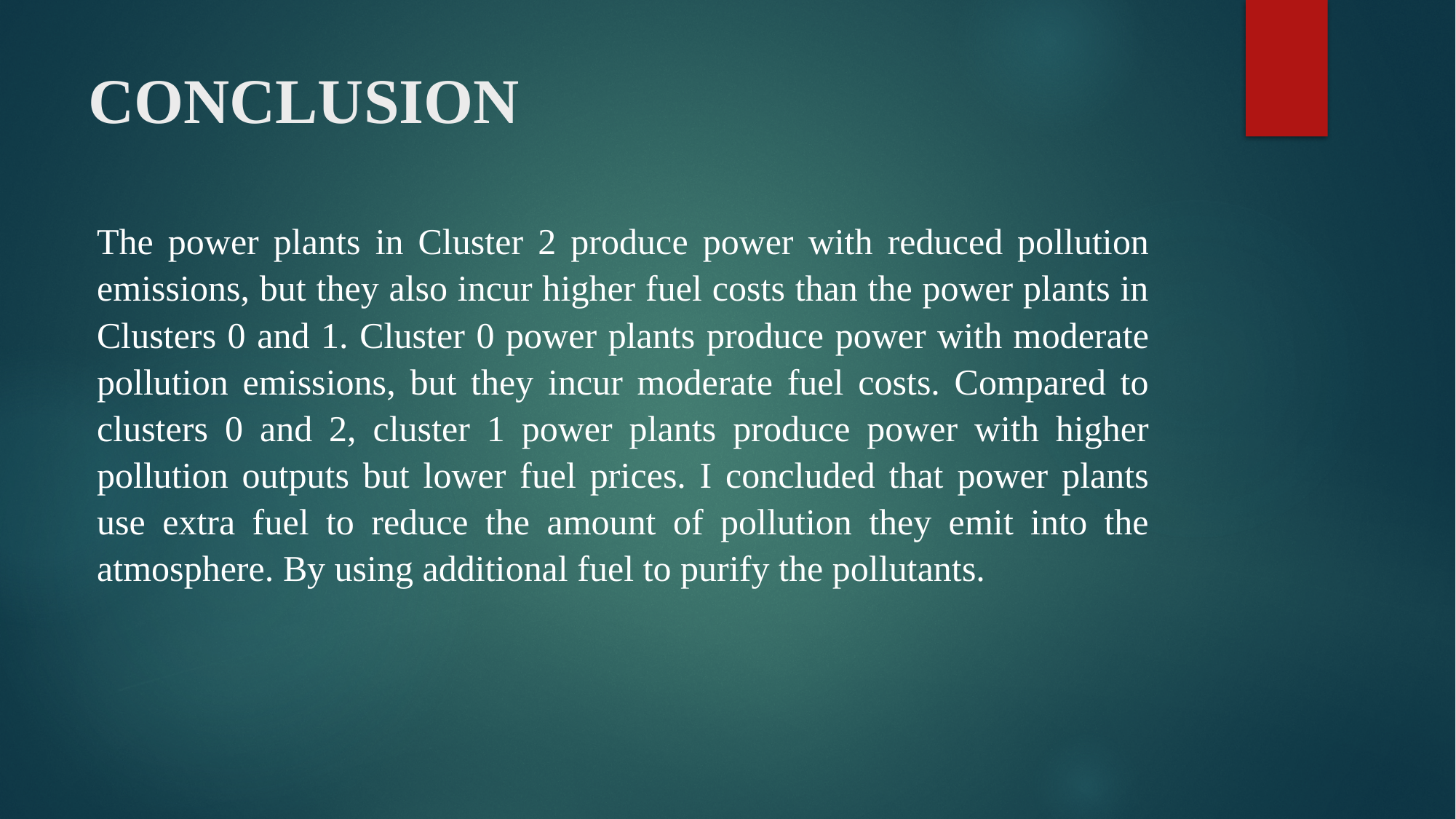

# CONCLUSION
The power plants in Cluster 2 produce power with reduced pollution emissions, but they also incur higher fuel costs than the power plants in Clusters 0 and 1. Cluster 0 power plants produce power with moderate pollution emissions, but they incur moderate fuel costs. Compared to clusters 0 and 2, cluster 1 power plants produce power with higher pollution outputs but lower fuel prices. I concluded that power plants use extra fuel to reduce the amount of pollution they emit into the atmosphere. By using additional fuel to purify the pollutants.